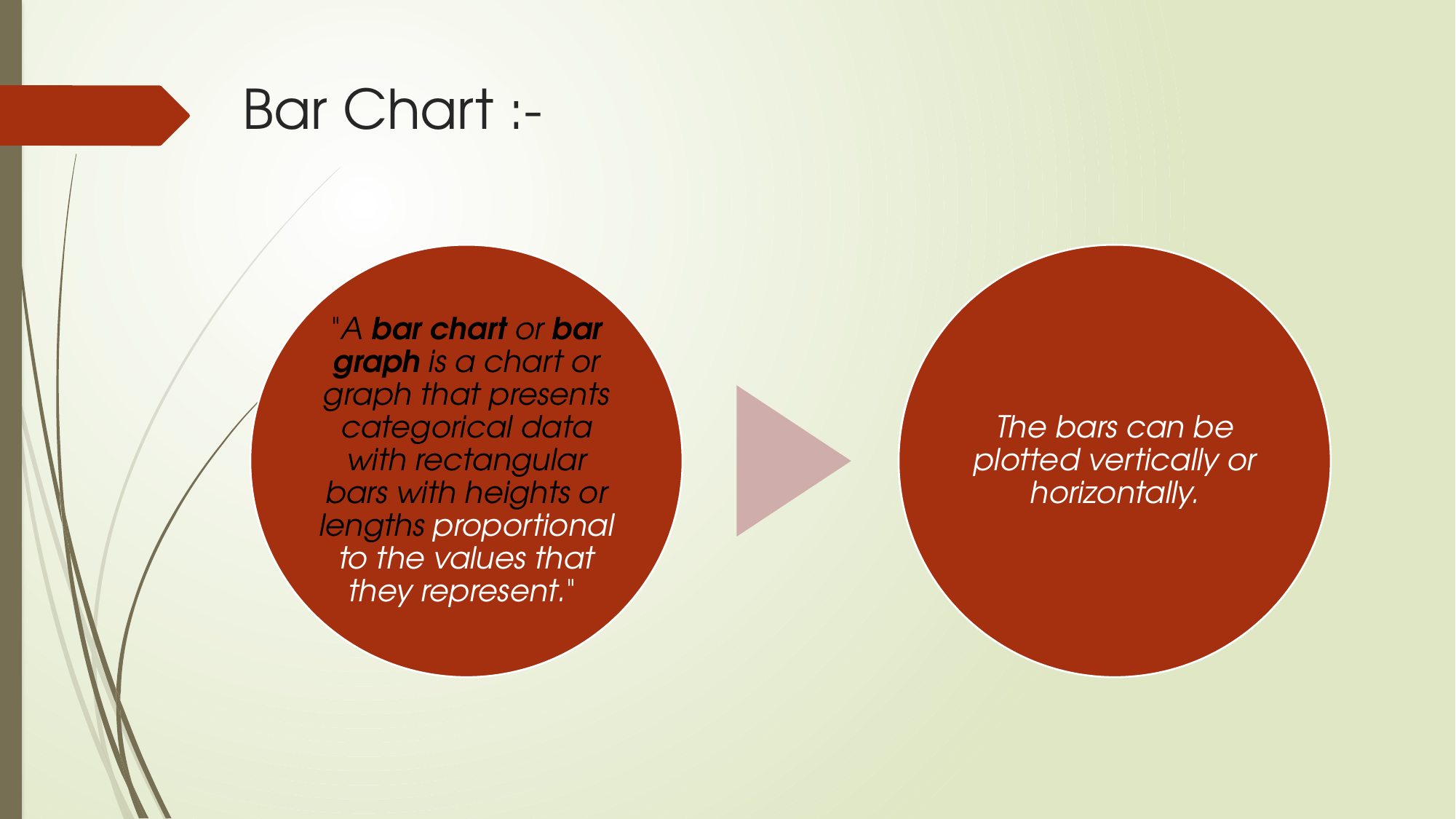

# Bar Chart :-
"A bar chart or bar graph is a chart or graph that presents categorical data with rectangular bars with heights or lengths proportional to the values that they represent."
The bars can be plotted vertically or horizontally.